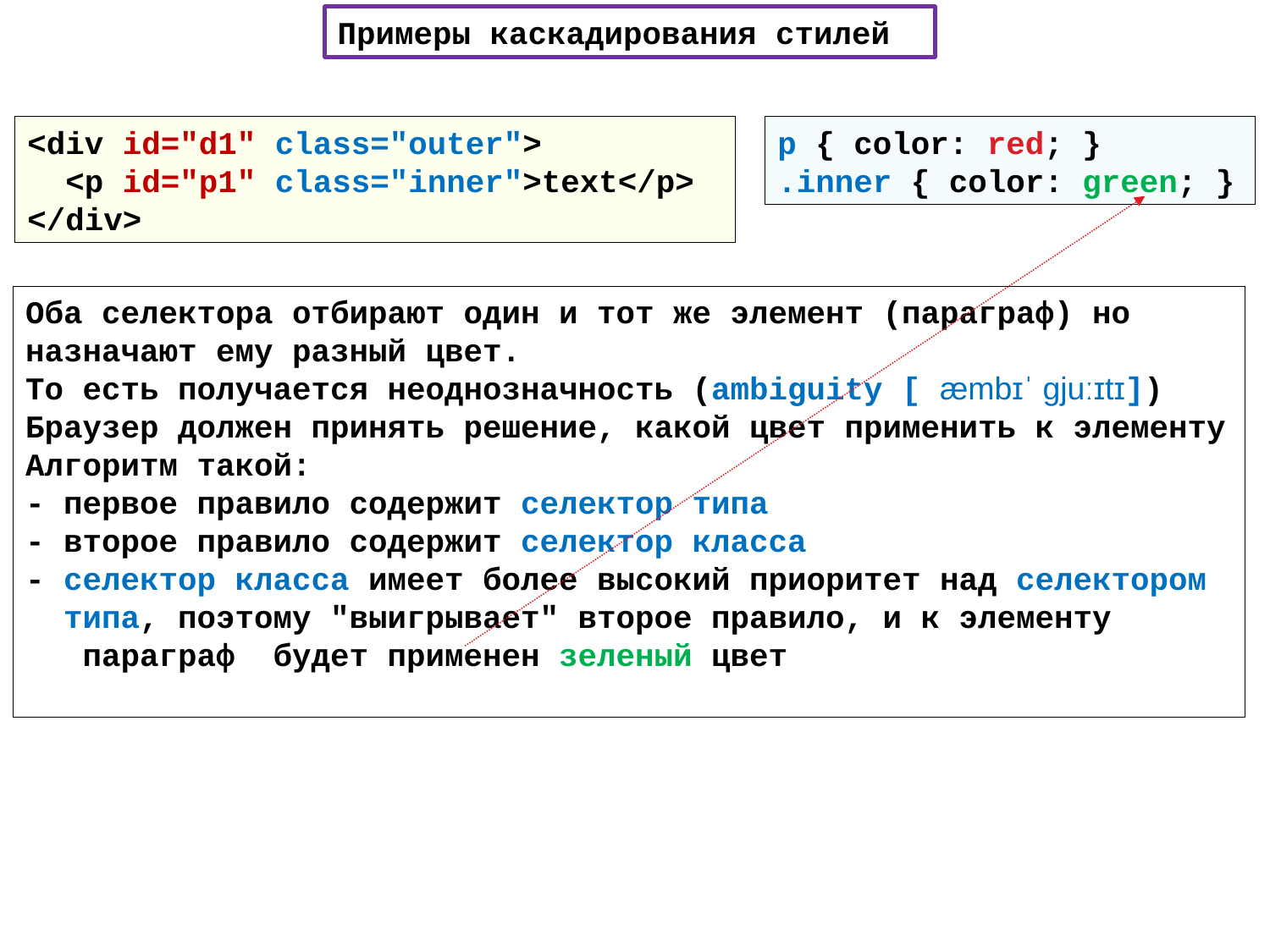

Примеры каскадирования стилей
<div id="d1" class="outer">
  <p id="p1" class="inner">text</p>
</div>
p { color: red; }
.inner { color: green; }
Оба селектора отбирают один и тот же элемент (параграф) но назначают ему разный цвет.
То есть получается неоднозначность (ambiguity [ æmbɪˈ ɡjuːɪtɪ])
Браузер должен принять решение, какой цвет применить к элементу
Алгоритм такой:
- первое правило содержит селектор типа
- второе правило содержит селектор класса
- селектор класса имеет более высокий приоритет над селектором
  типа, поэтому "выигрывает" второе правило, и к элементу
   параграф  будет применен зеленый цвет